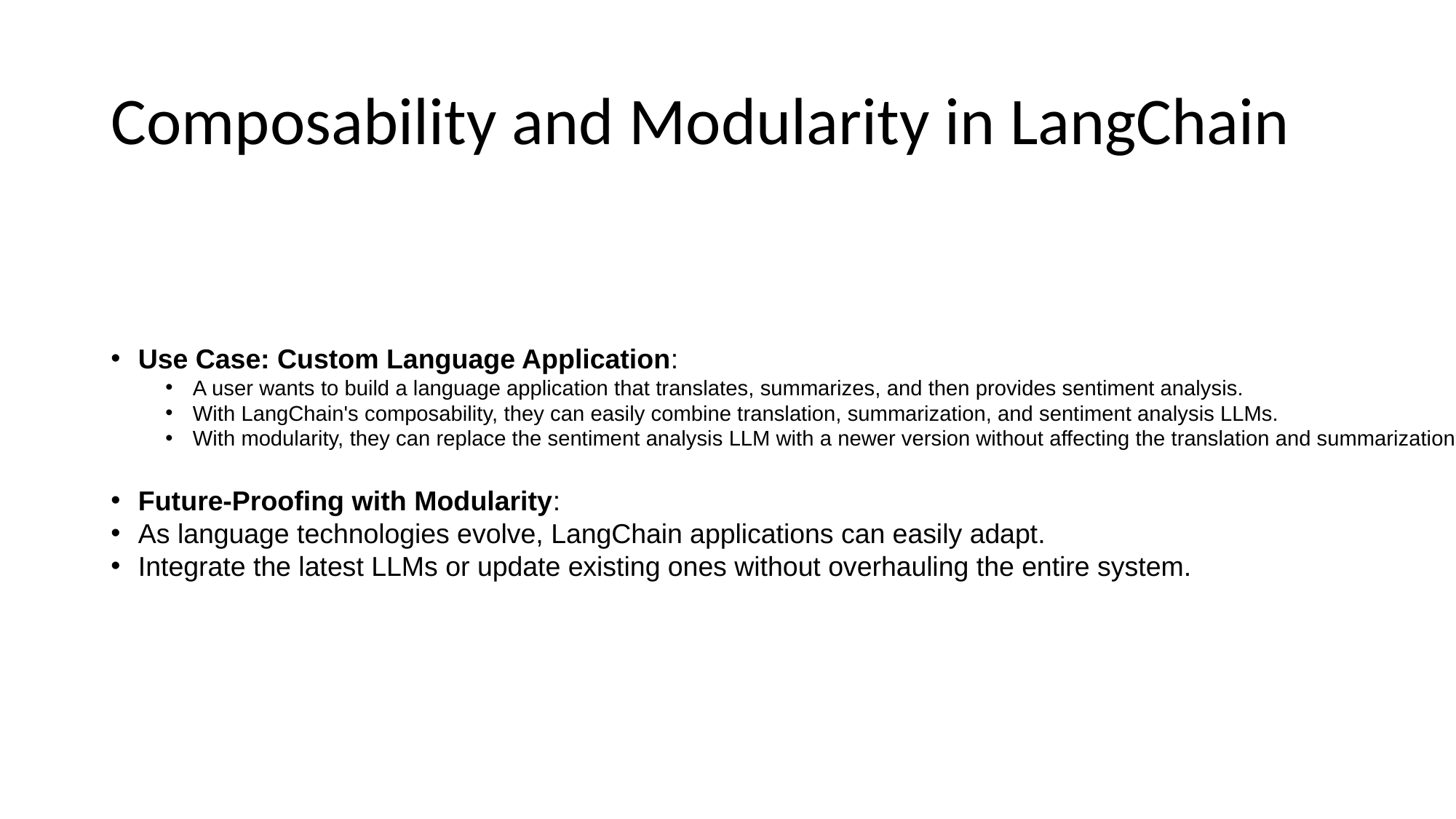

# Composability and Modularity in LangChain
Use Case: Custom Language Application:
A user wants to build a language application that translates, summarizes, and then provides sentiment analysis.
With LangChain's composability, they can easily combine translation, summarization, and sentiment analysis LLMs.
With modularity, they can replace the sentiment analysis LLM with a newer version without affecting the translation and summarization components.

Future-Proofing with Modularity:
As language technologies evolve, LangChain applications can easily adapt.
Integrate the latest LLMs or update existing ones without overhauling the entire system.